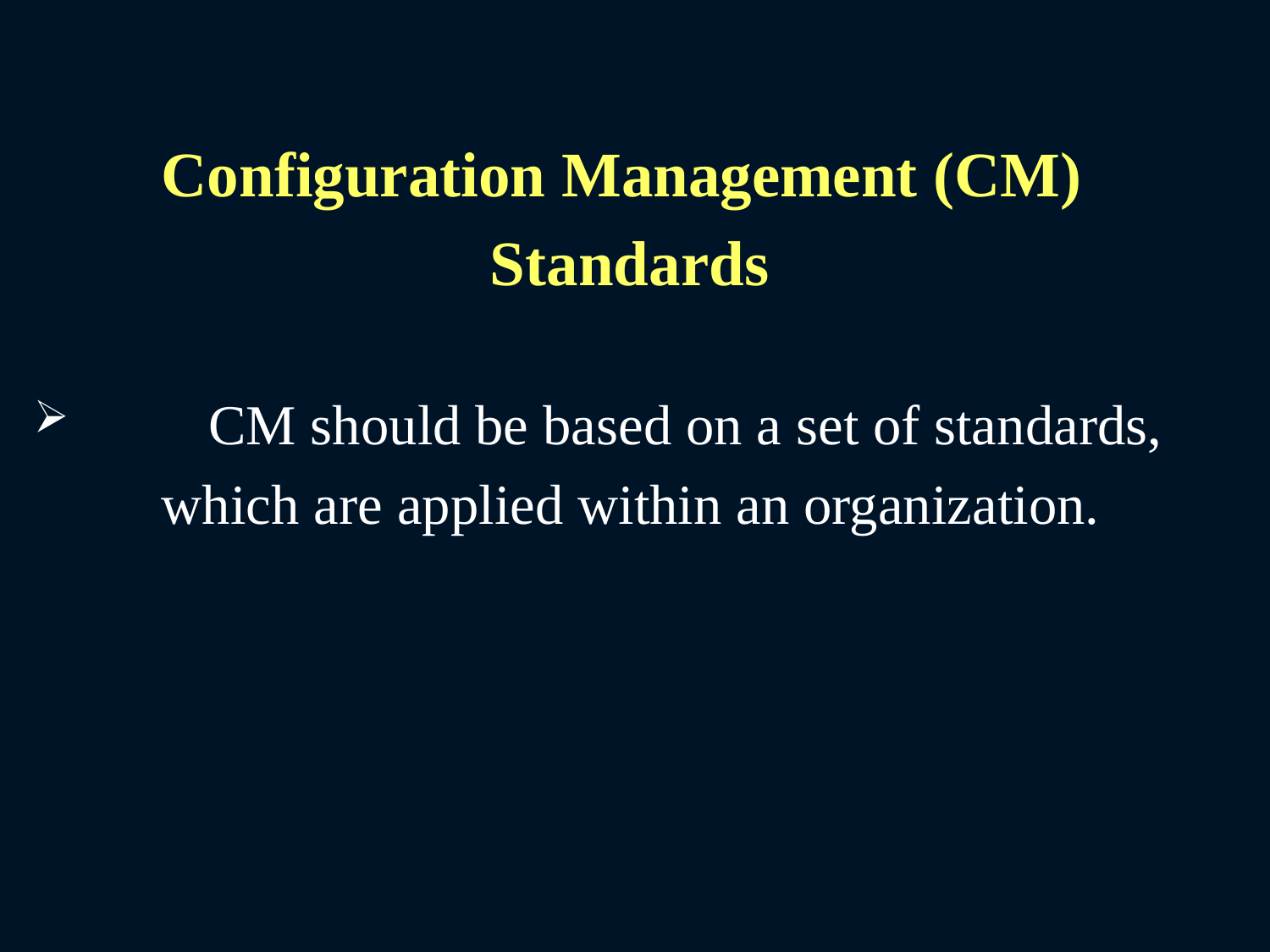

Configuration Management (CM)
Standards

	CM should be based on a set of standards,
         which are applied within an organization.